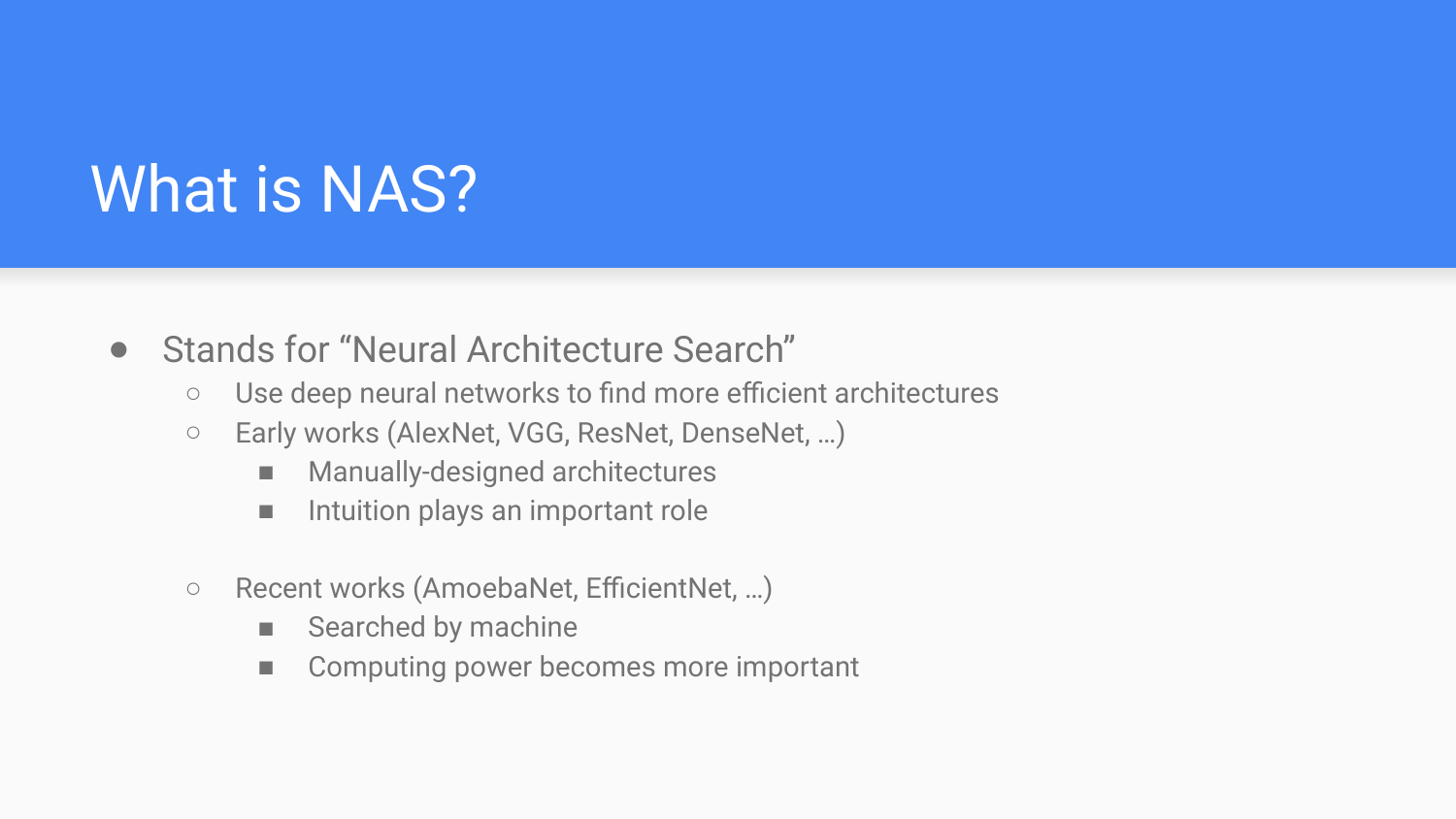

# What is NAS?
Stands for “Neural Architecture Search”
Use deep neural networks to find more efficient architectures
Early works (AlexNet, VGG, ResNet, DenseNet, …)
Manually-designed architectures
Intuition plays an important role
Recent works (AmoebaNet, EfficientNet, …)
Searched by machine
Computing power becomes more important